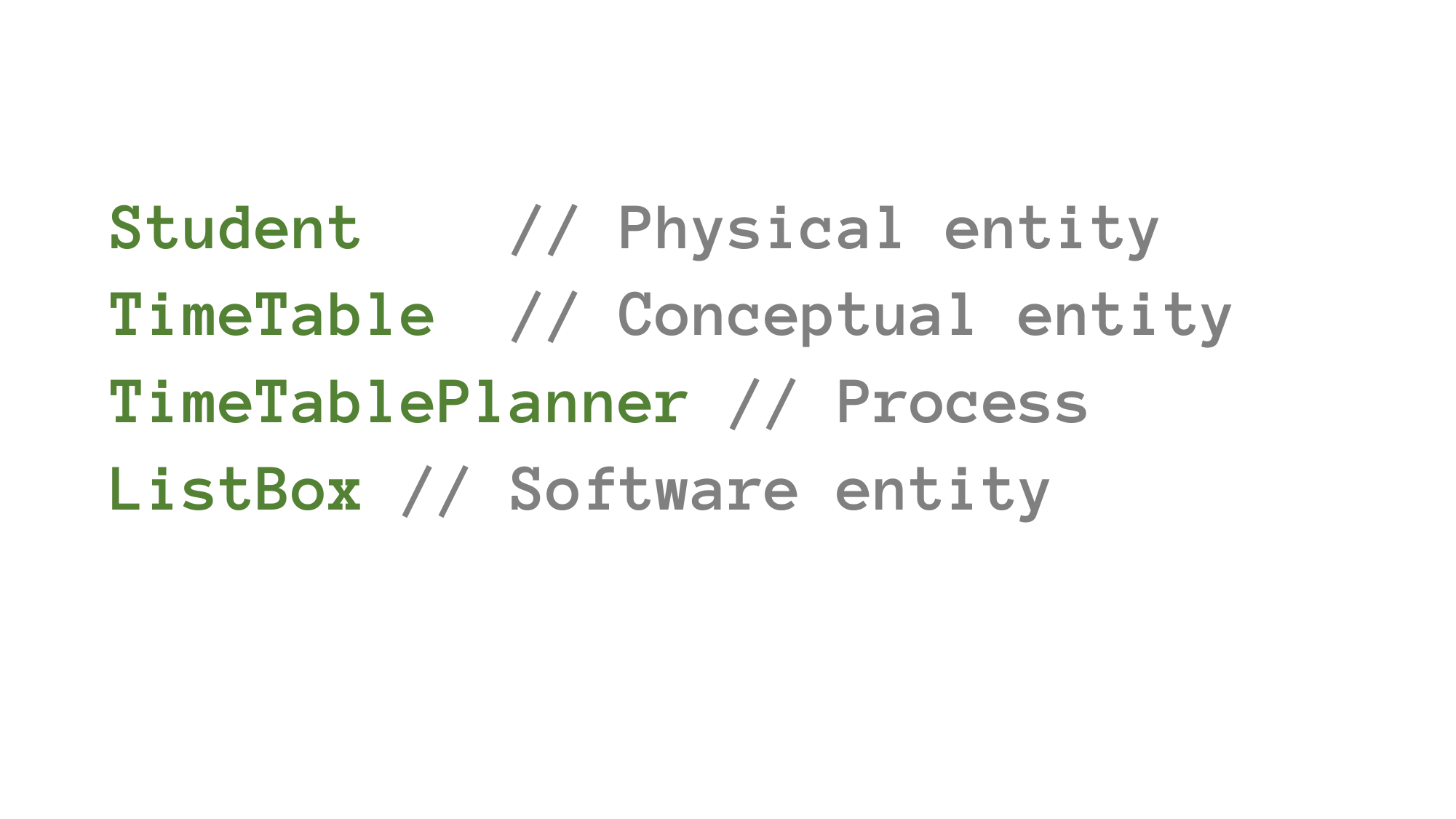

Student    // Physical entity
TimeTable  // Conceptual entity
TimeTablePlanner // Process
ListBox // Software entity